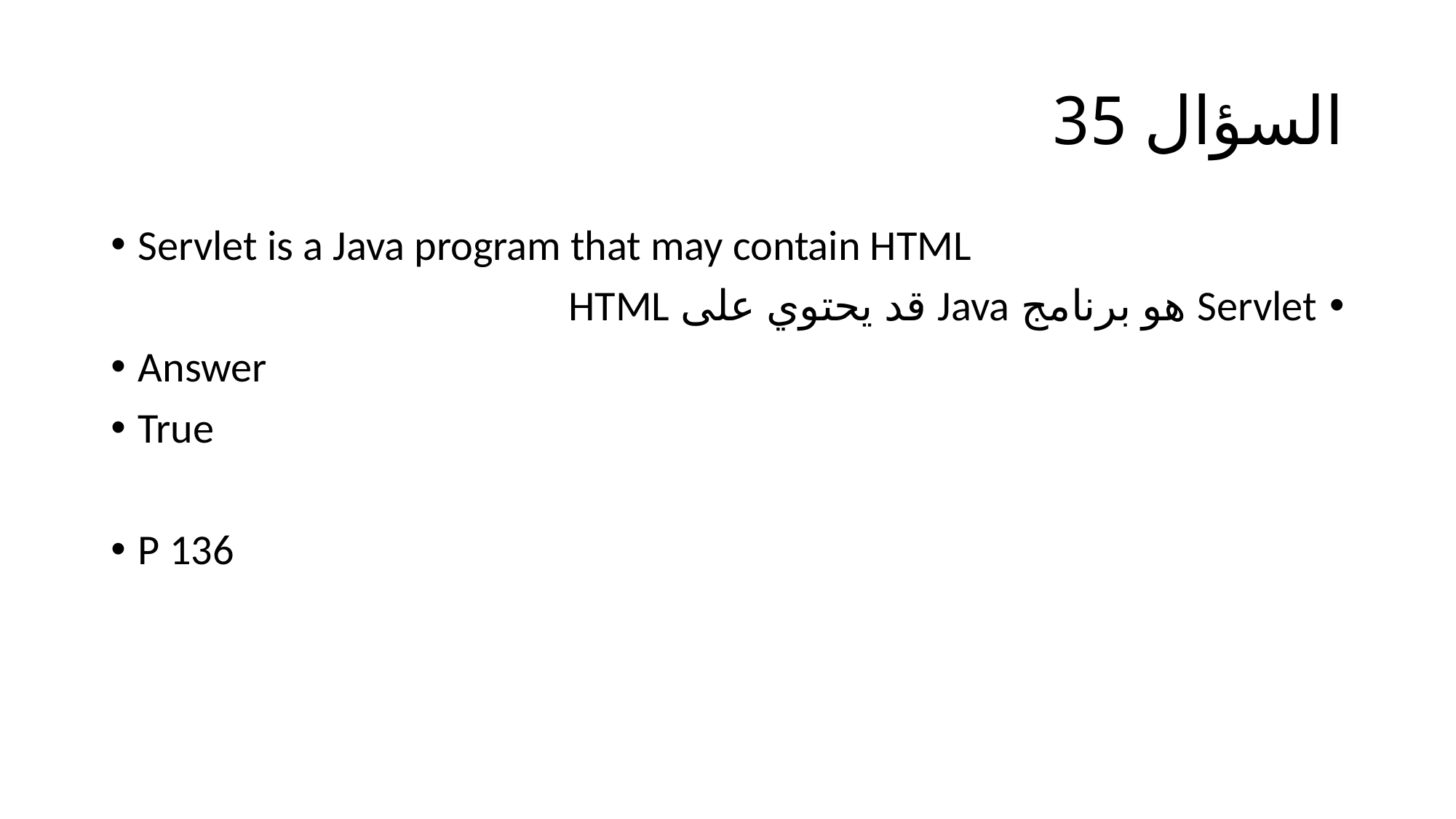

# السؤال 35
Servlet is a Java program that may contain HTML
Servlet هو برنامج Java قد يحتوي على HTML
Answer
True

P 136